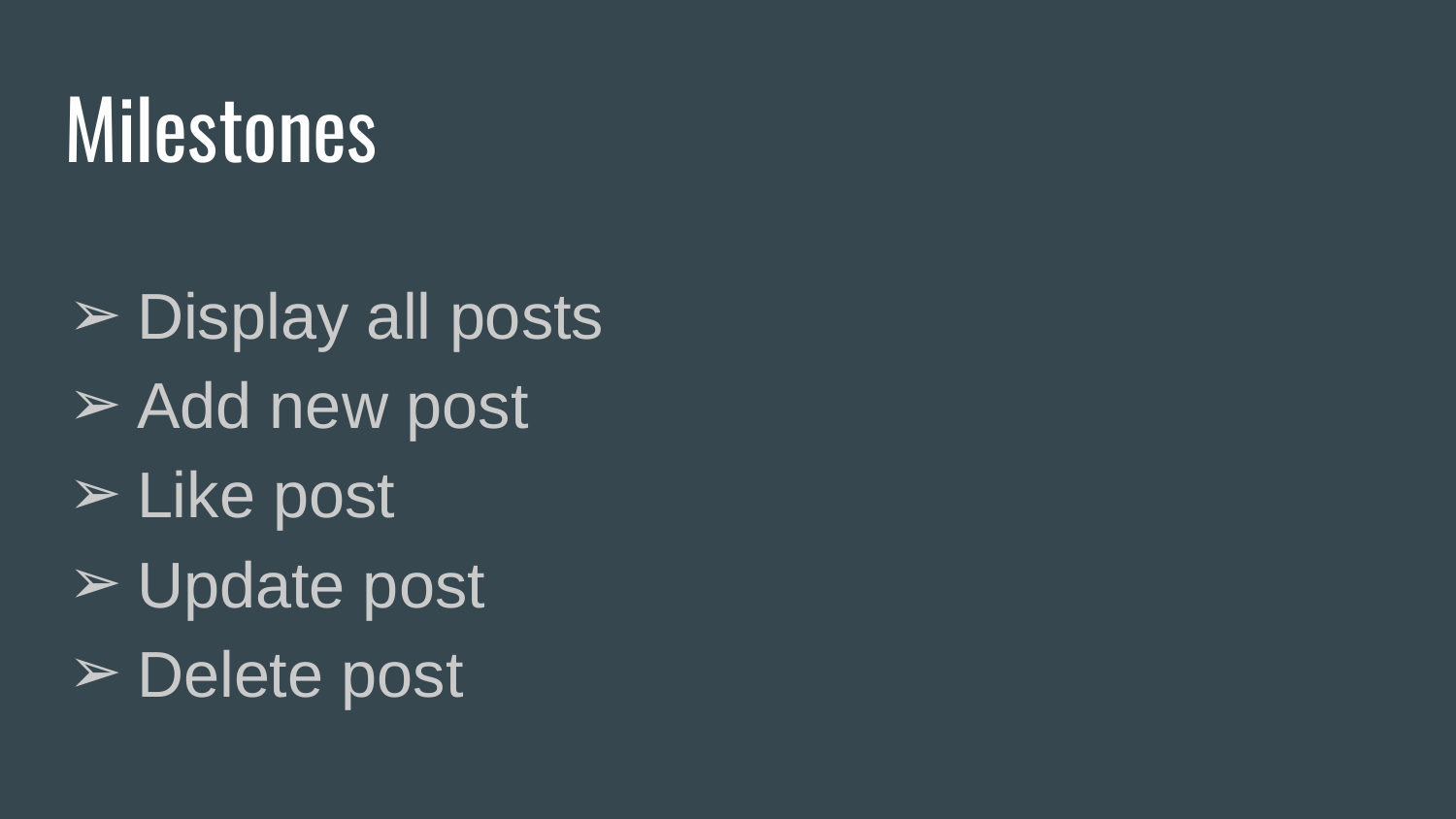

# Milestones
Display all posts
Add new post
Like post
Update post
Delete post